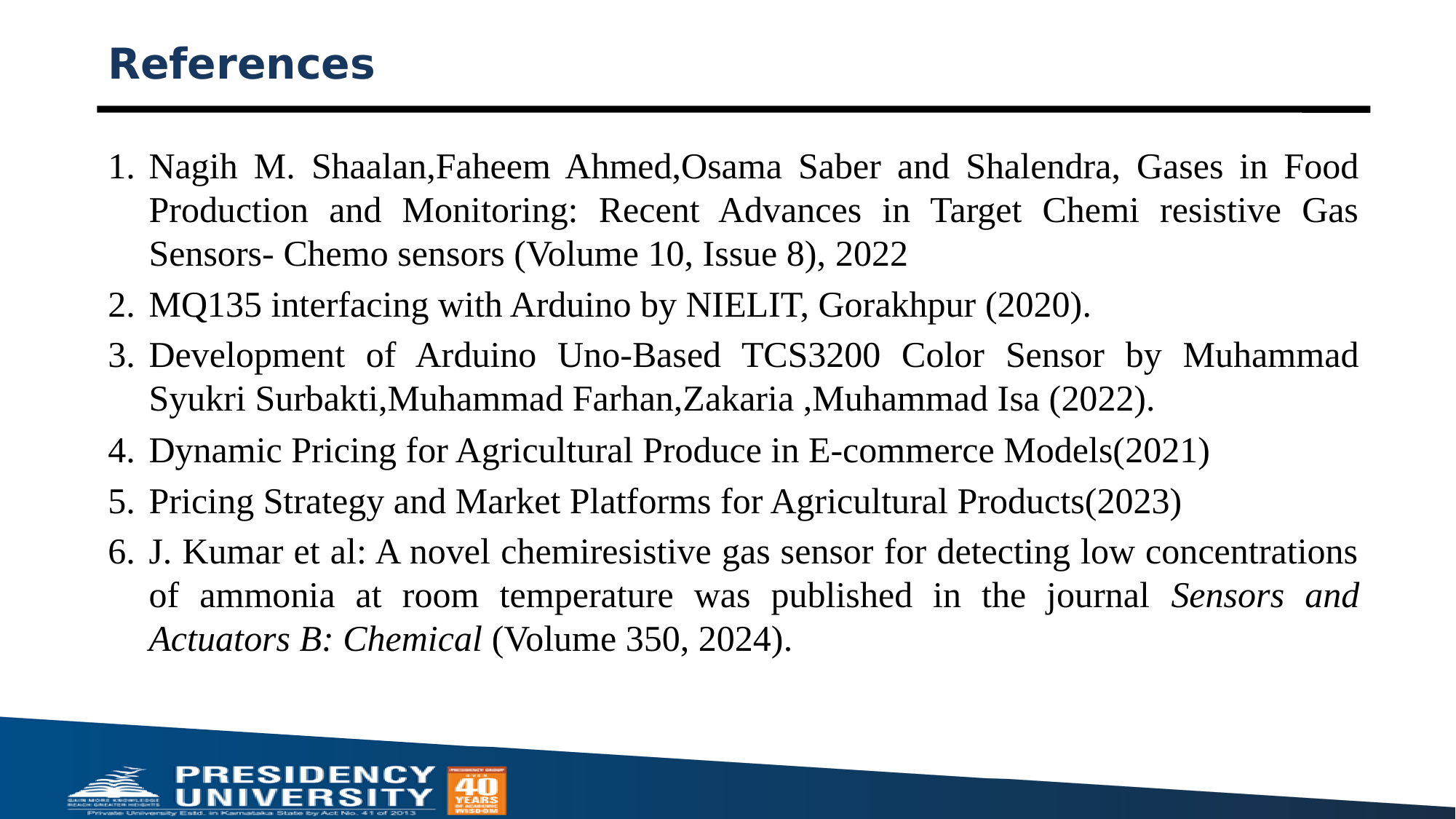

# References
Nagih M. Shaalan,Faheem Ahmed,Osama Saber and Shalendra, Gases in Food Production and Monitoring: Recent Advances in Target Chemi resistive Gas Sensors- Chemo sensors (Volume 10, Issue 8), 2022
MQ135 interfacing with Arduino by NIELIT, Gorakhpur (2020).
Development of Arduino Uno-Based TCS3200 Color Sensor by Muhammad Syukri Surbakti,Muhammad Farhan,Zakaria ,Muhammad Isa (2022).
Dynamic Pricing for Agricultural Produce in E-commerce Models(2021)
Pricing Strategy and Market Platforms for Agricultural Products(2023)
J. Kumar et al: A novel chemiresistive gas sensor for detecting low concentrations of ammonia at room temperature was published in the journal Sensors and Actuators B: Chemical (Volume 350, 2024).